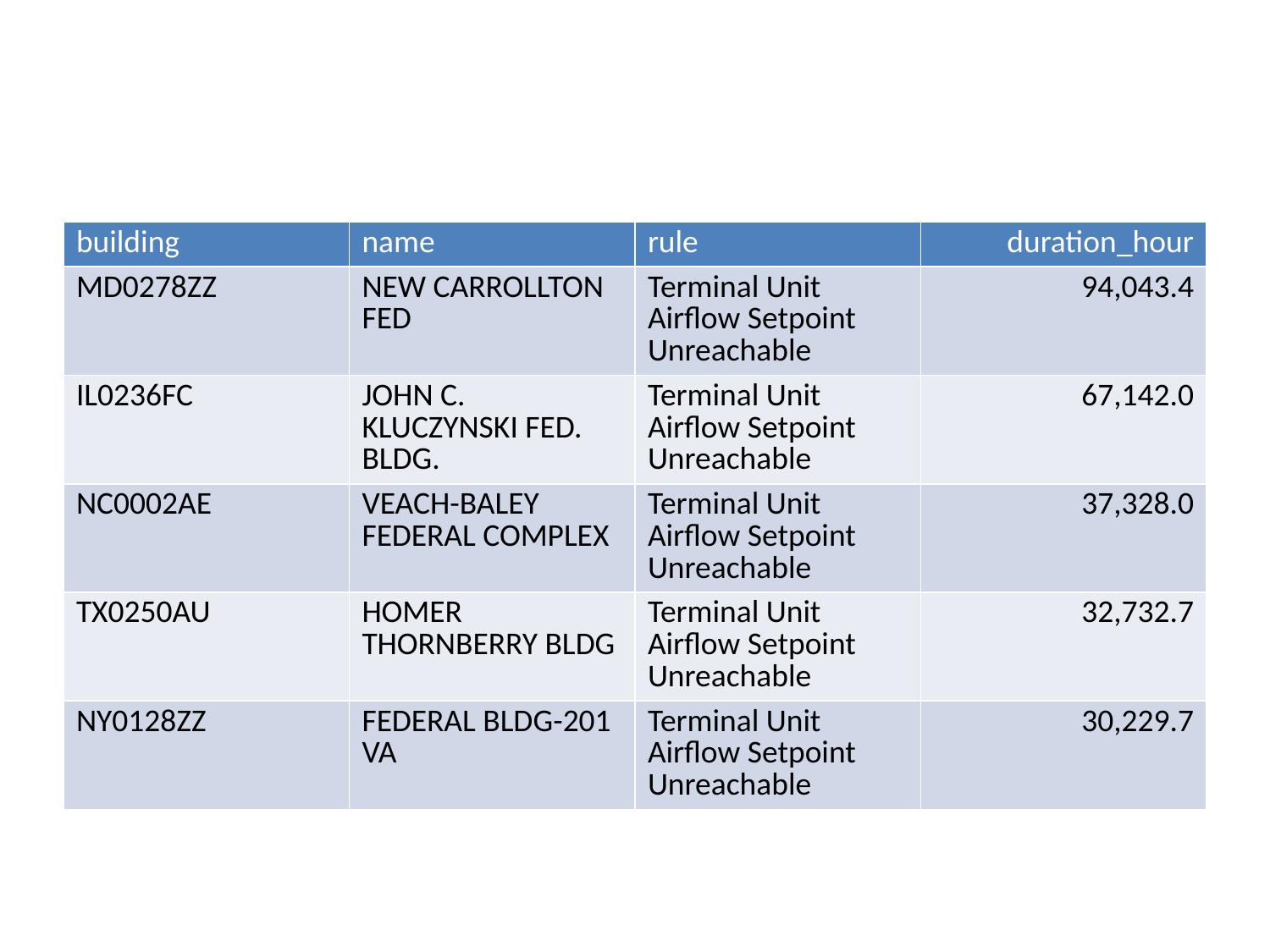

| building | name | rule | duration\_hour |
| --- | --- | --- | --- |
| MD0278ZZ | NEW CARROLLTON FED | Terminal Unit Airflow Setpoint Unreachable | 94,043.4 |
| IL0236FC | JOHN C. KLUCZYNSKI FED. BLDG. | Terminal Unit Airflow Setpoint Unreachable | 67,142.0 |
| NC0002AE | VEACH-BALEY FEDERAL COMPLEX | Terminal Unit Airflow Setpoint Unreachable | 37,328.0 |
| TX0250AU | HOMER THORNBERRY BLDG | Terminal Unit Airflow Setpoint Unreachable | 32,732.7 |
| NY0128ZZ | FEDERAL BLDG-201 VA | Terminal Unit Airflow Setpoint Unreachable | 30,229.7 |